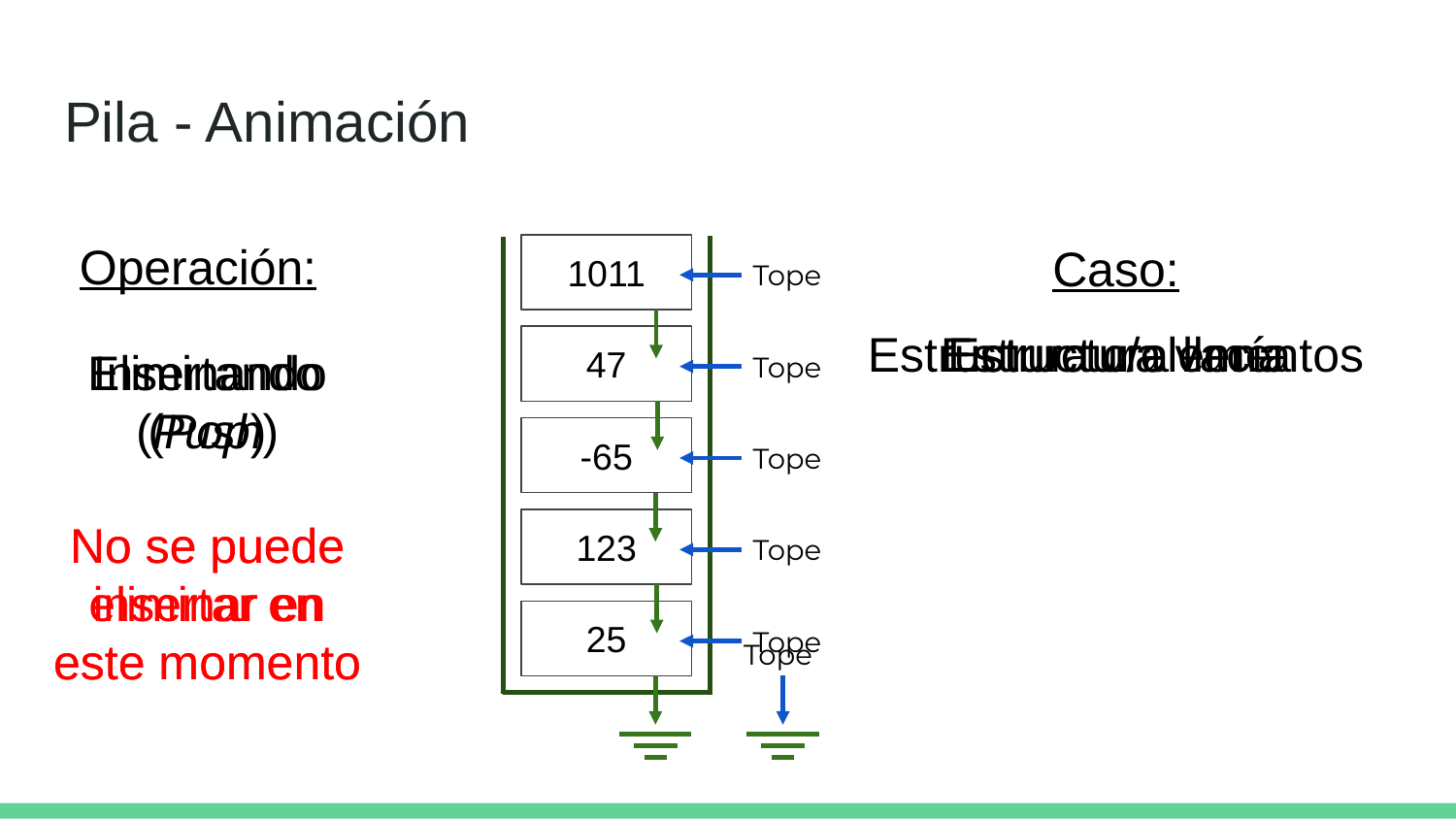

# Pila - Animación
Operación:
Caso:
1011
Tope
Eliminando (Pop)
Insertando
(Push)
Estructura c/elementos
Estructura llena
Estructura vacía
47
Tope
-65
Tope
No se puede eliminar en este momento
123
No se puede insertar en este momento
Tope
25
Tope
Tope